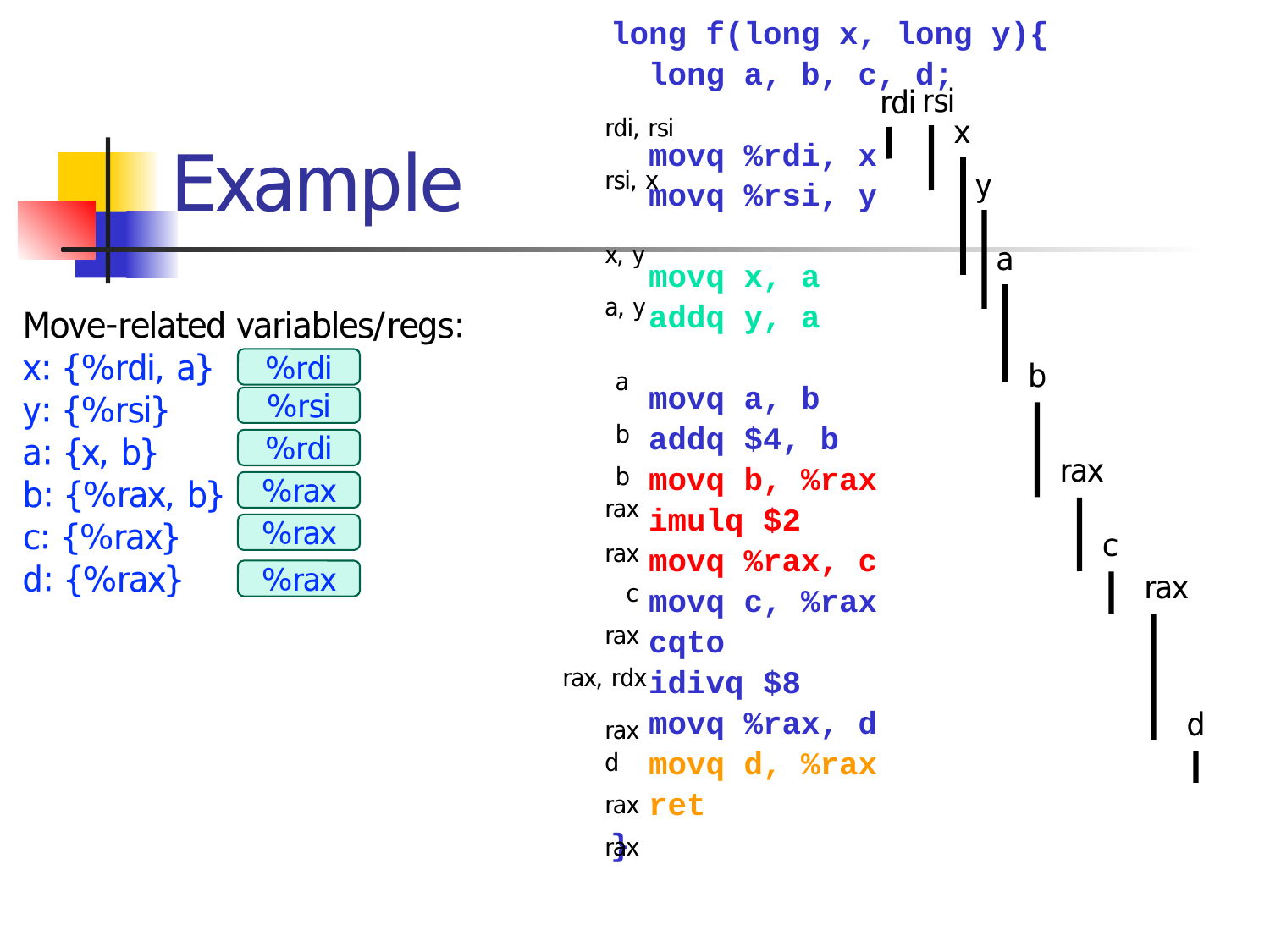

long f(long x, long y){
  long a, b, c, d;

  movq %rdi, x
  movq %rsi, y

  movq x, a
  addq y, a

  movq a, b
  addq $4, b
  movq b, %rax
  imulq $2
  movq %rax, c
  movq c, %rax
  cqto
  idivq $8
  movq %rax, d
  movq d, %rax
  ret
}
# Example
rsi
rdi
rdi, rsi
x

rsi, x
y

x, y
a

a, y
Move-related variables/regs:
x: {%rdi, a}
y: {%rsi}
a: {x, b}
b: {%rax, b}
c: {%rax}
d: {%rax}
%rdi
b
a
%rsi

b
%rdi
rax
b
%rax
rax

%rax
c
rax
%rax
rax
c

rax

rax, rdx
d
rax
d

rax
rax